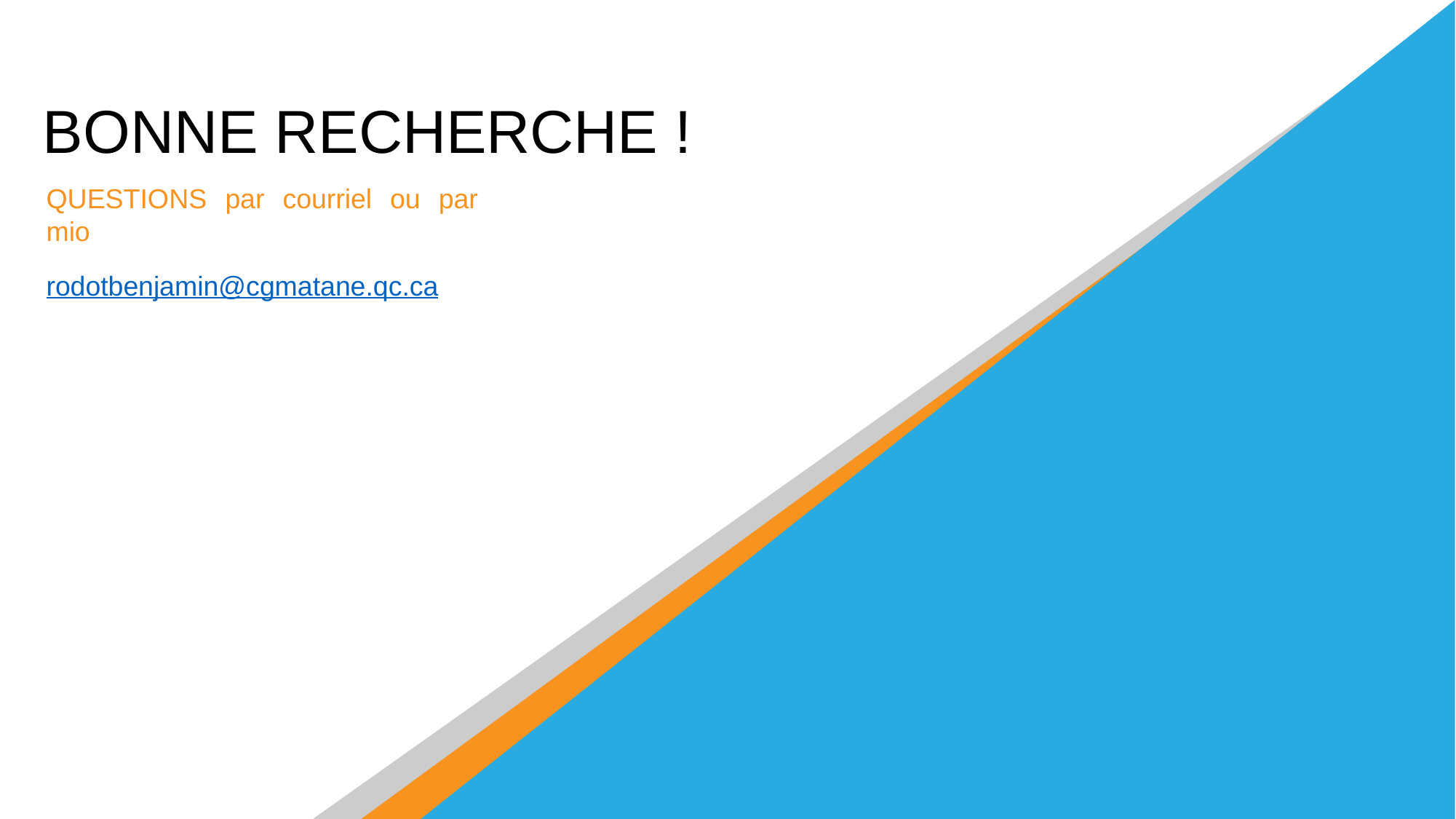

BONNE RECHERCHE !
QUESTIONS par courriel ou par mio

rodotbenjamin@cgmatane.qc.ca